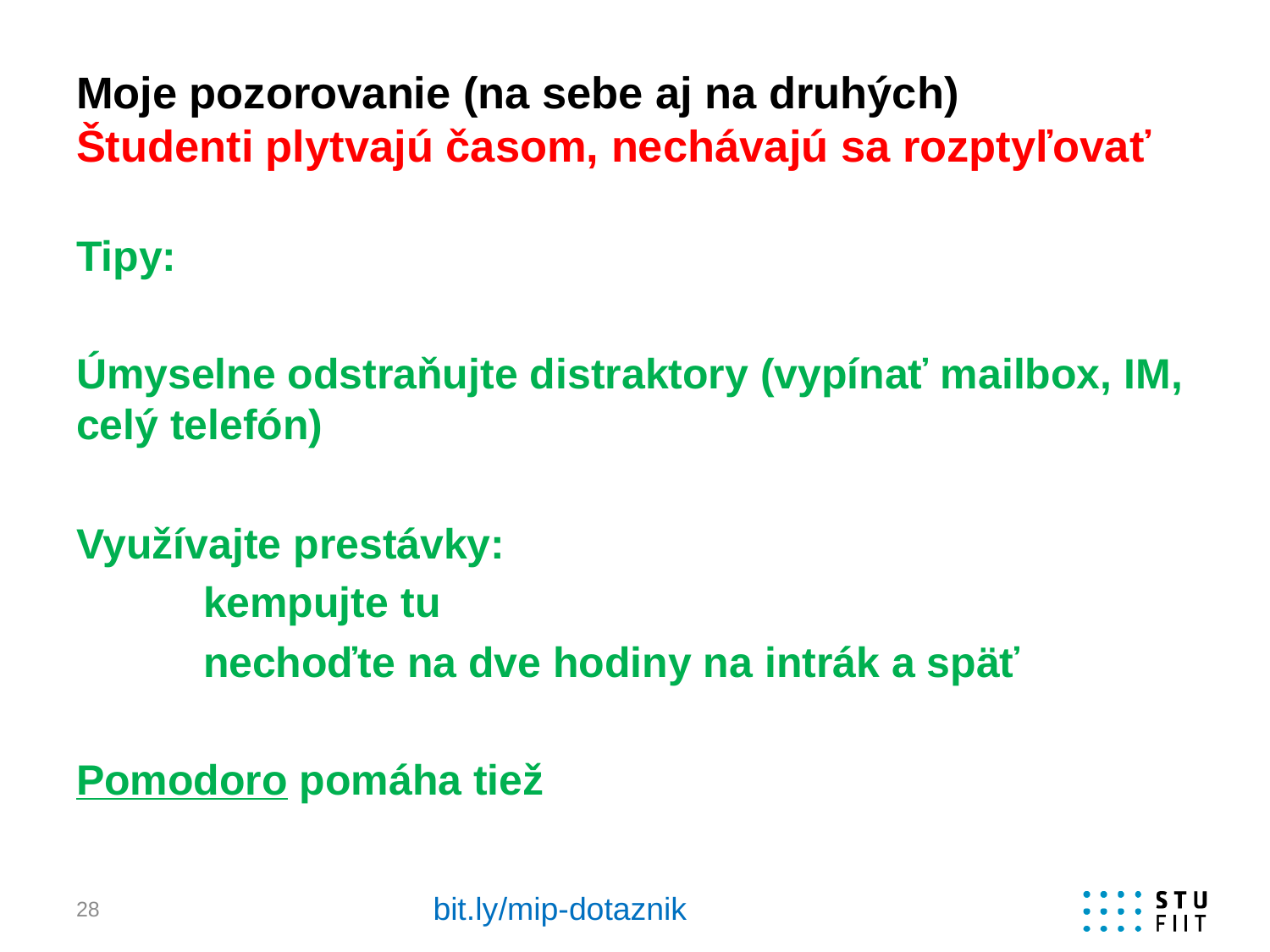

# Moje pozorovanie (na sebe aj na druhých) Študenti plytvajú časom, nechávajú sa rozptyľovať
Tipy:

Úmyselne odstraňujte distraktory (vypínať mailbox, IM, celý telefón)

Využívajte prestávky:
	kempujte tu
	nechoďte na dve hodiny na intrák a späť

Pomodoro pomáha tiež
bit.ly/mip-dotaznik
28